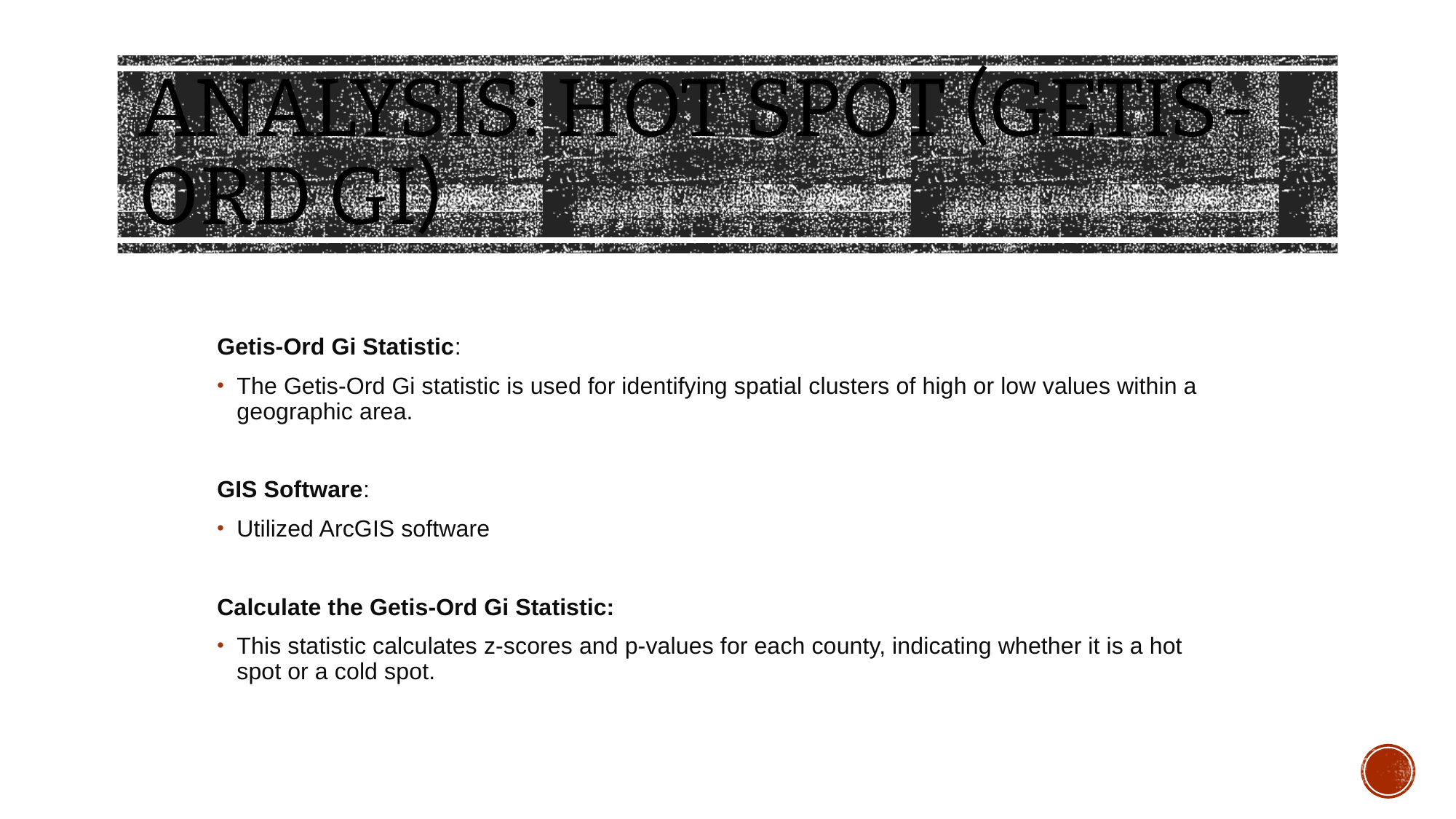

# Analysis: Hot spot (Getis-Ord Gi)

Getis-Ord Gi Statistic:
The Getis-Ord Gi statistic is used for identifying spatial clusters of high or low values within a geographic area.

GIS Software:
Utilized ArcGIS software

Calculate the Getis-Ord Gi Statistic:
This statistic calculates z-scores and p-values for each county, indicating whether it is a hot spot or a cold spot.